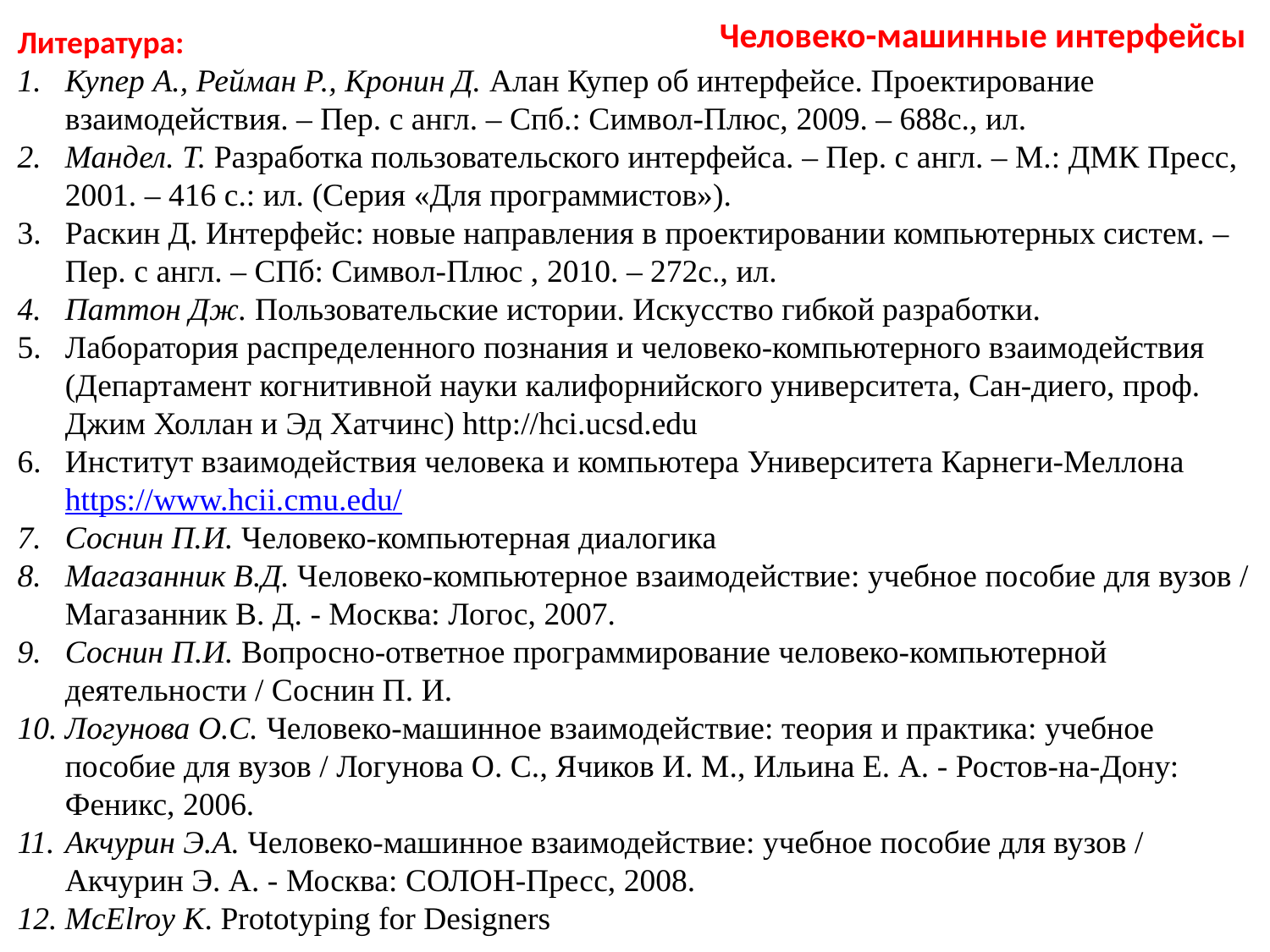

Человеко-машинные интерфейсы
Литература:
Купер А., Рейман Р., Кронин Д. Алан Купер об интерфейсе. Проектирование взаимодействия. – Пер. с англ. – Спб.: Символ-Плюс, 2009. – 688с., ил.
Мандел. Т. Разработка пользовательского интерфейса. – Пер. с англ. – М.: ДМК Пресс, 2001. – 416 с.: ил. (Серия «Для программистов»).
Раскин Д. Интерфейс: новые направления в проектировании компьютерных систем. – Пер. с англ. – СПб: Символ-Плюс , 2010. – 272с., ил.
Паттон Дж. Пользовательские истории. Искусство гибкой разработки.
Лаборатория распределенного познания и человеко-компьютерного взаимодействия (Департамент когнитивной науки калифорнийского университета, Сан-диего, проф. Джим Холлан и Эд Хатчинс) http://hci.ucsd.edu
Институт взаимодействия человека и компьютера Университета Карнеги-Меллона https://www.hcii.cmu.edu/
Соснин П.И. Человеко-компьютерная диалогика
Магазанник В.Д. Человеко-компьютерное взаимодействие: учебное пособие для вузов / Магазанник В. Д. - Москва: Логос, 2007.
Соснин П.И. Вопросно-ответное программирование человеко-компьютерной деятельности / Соснин П. И.
Логунова О.C. Человеко-машинное взаимодействие: теория и практика: учебное пособие для вузов / Логунова О. С., Ячиков И. М., Ильина Е. А. - Ростов-на-Дону: Феникс, 2006.
Акчурин Э.А. Человеко-машинное взаимодействие: учебное пособие для вузов / Акчурин Э. А. - Москва: СОЛОН-Пресс, 2008.
McElroy K. Prototyping for Designers